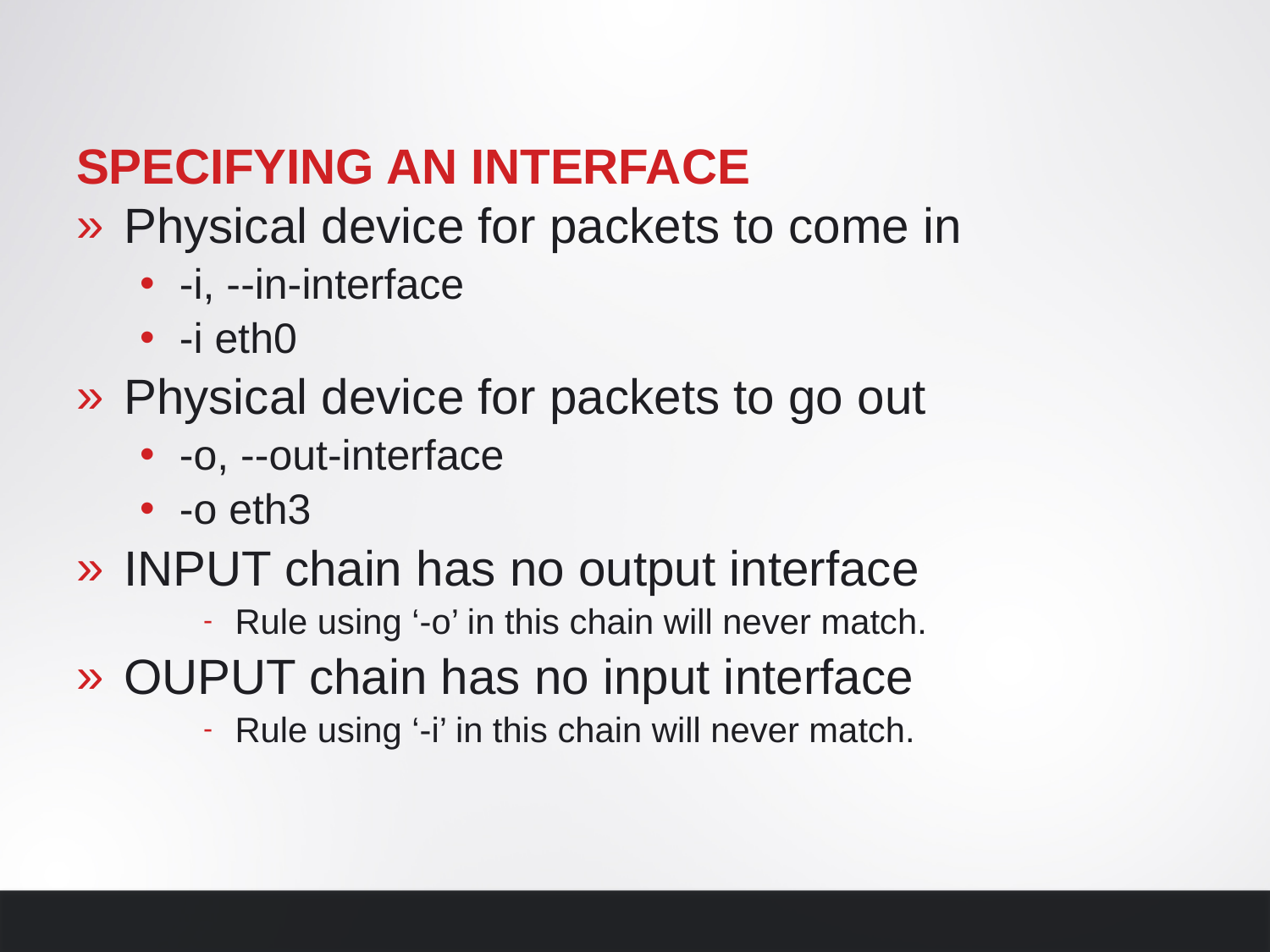

# Specifying an Interface
Physical device for packets to come in
-i, --in-interface
-i eth0
Physical device for packets to go out
-o, --out-interface
-o eth3
INPUT chain has no output interface
Rule using ‘-o’ in this chain will never match.
OUPUT chain has no input interface
Rule using ‘-i’ in this chain will never match.